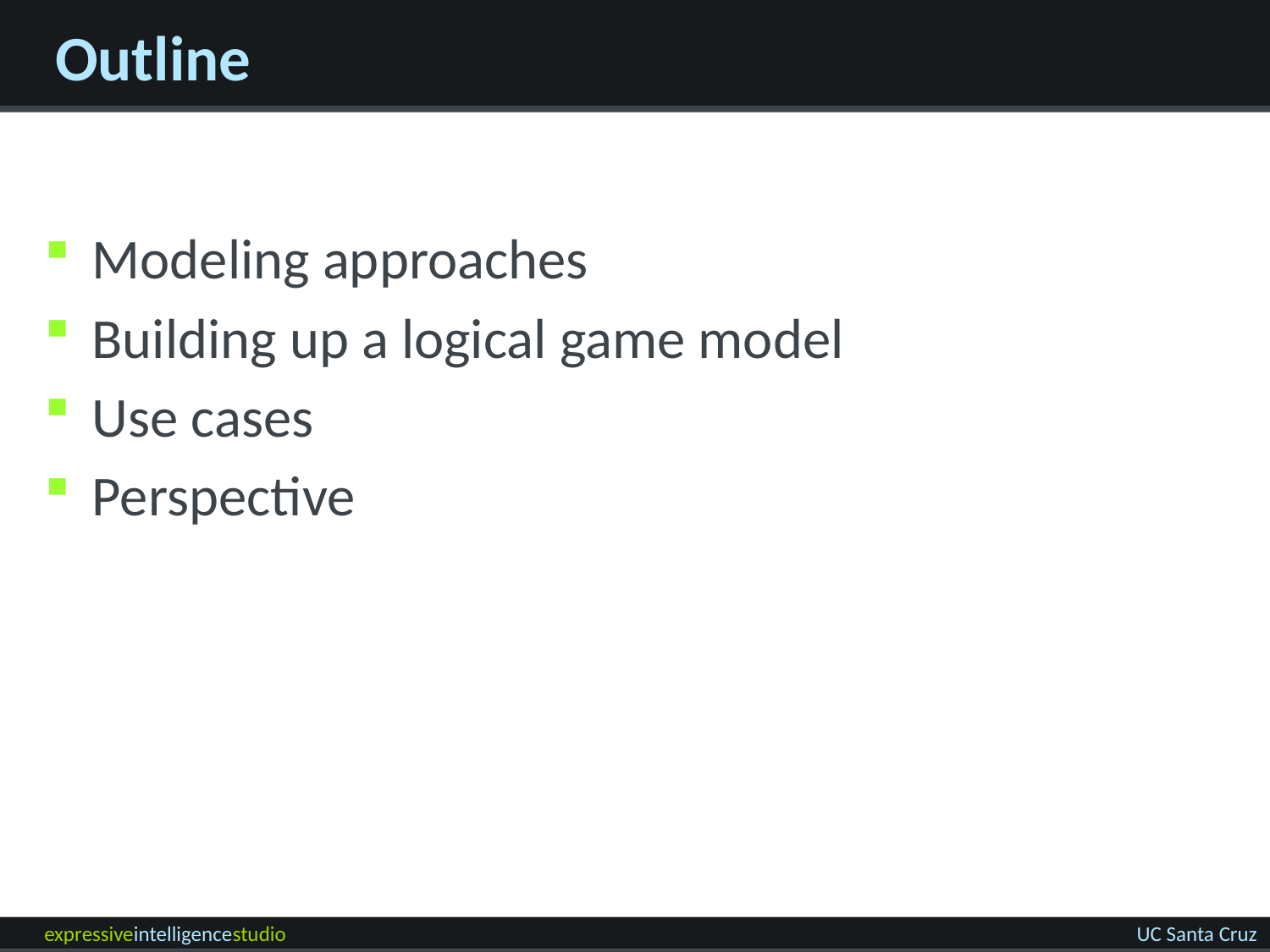

# Outline

Modeling approaches
Building up a logical game model
Use cases
Perspective